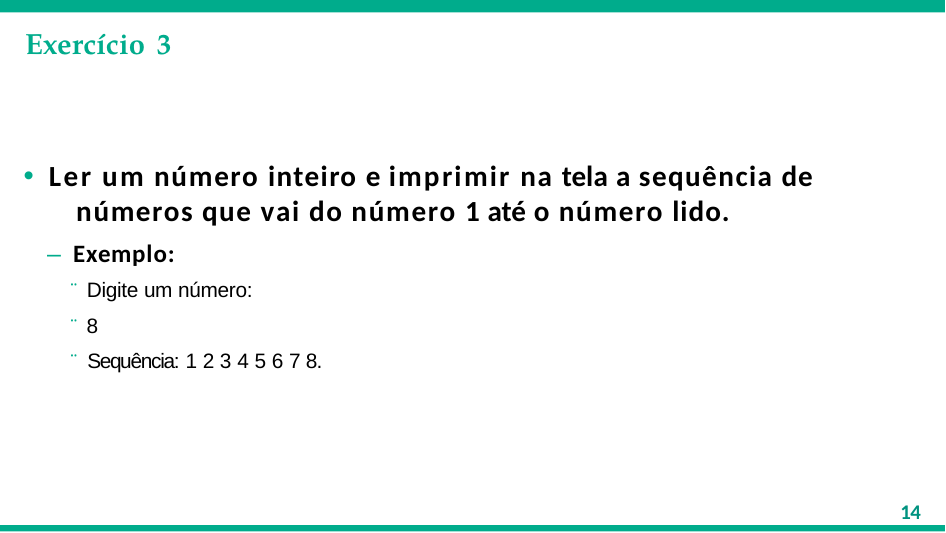

# Exercício 3
Ler um número inteiro e imprimir na tela a sequência de 	números que vai do número 1 até o número lido.
– Exemplo:
¨ Digite um número:
¨ 8
¨ Sequência: 1 2 3 4 5 6 7 8.
14